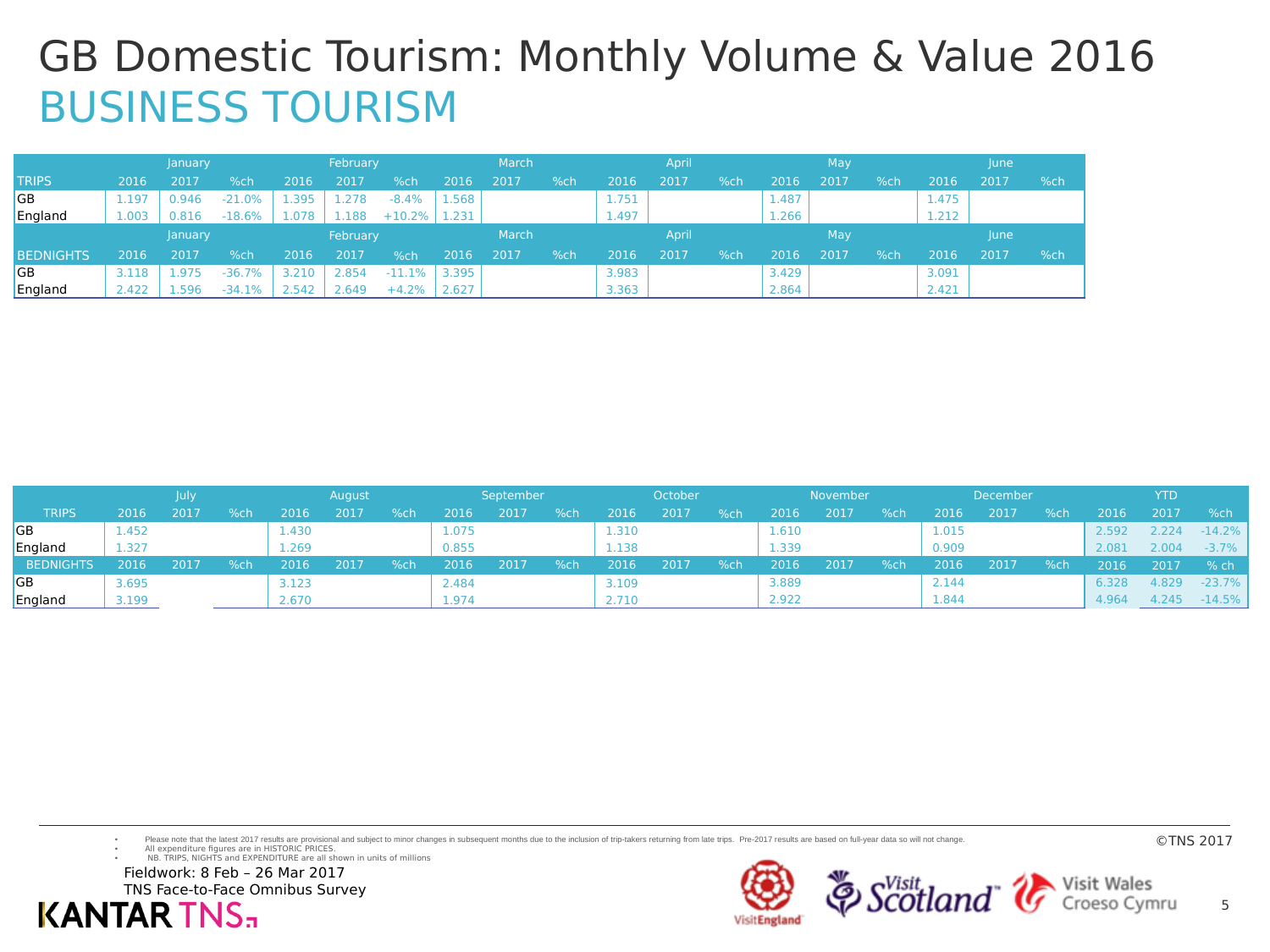

# GB Domestic Tourism: Monthly Volume & Value 2016 BUSINESS TOURISM
|  | January |  |  | February |  |  | March |  |  | April |  |  | May |  |  | June |  |  |
| --- | --- | --- | --- | --- | --- | --- | --- | --- | --- | --- | --- | --- | --- | --- | --- | --- | --- | --- |
| TRIPS | 2016 | 2017 | %ch | 2016 | 2017 | %ch | 2016 | 2017 | %ch | 2016 | 2017 | %ch | 2016 | 2017 | %ch | 2016 | 2017 | %ch |
| GB | 1.197 | 0.946 | -21.0% | 1.395 | 1.278 | -8.4% | 1.568 |  |  | 1.751 |  |  | 1.487 |  |  | 1.475 |  |  |
| England | 1.003 | 0.816 | -18.6% | 1.078 | 1.188 | +10.2% | 1.231 |  |  | 1.497 |  |  | 1.266 |  |  | 1.212 |  |  |
|  | January |  |  | February |  |  | March |  |  | April |  |  | May |  |  | June |  |  |
| BEDNIGHTS | 2016 | 2017 | %ch | 2016 | 2017 | %ch | 2016 | 2017 | %ch | 2016 | 2017 | %ch | 2016 | 2017 | %ch | 2016 | 2017 | %ch |
| GB | 3.118 | 1.975 | -36.7% | 3.210 | 2.854 | -11.1% | 3.395 |  |  | 3.983 |  |  | 3.429 |  |  | 3.091 |  |  |
| England | 2.422 | 1.596 | -34.1% | 2.542 | 2.649 | +4.2% | 2.627 |  |  | 3.363 |  |  | 2.864 |  |  | 2.421 |  |  |
|  |  | July |  | August |  |  | September |  |  | October |  |  | November |  |  | December |  |  | YTD |  |  |
| --- | --- | --- | --- | --- | --- | --- | --- | --- | --- | --- | --- | --- | --- | --- | --- | --- | --- | --- | --- | --- | --- |
| TRIPS | 2016 | 2017 | %ch | 2016 | 2017 | %ch | 2016 | 2017 | %ch | 2016 | 2017 | %ch | 2016 | 2017 | %ch | 2016 | 2017 | %ch | 2016 | 2017 | %ch |
| GB | 1.452 |  |  | 1.430 |  |  | 1.075 |  |  | 1.310 |  |  | 1.610 |  |  | 1.015 |  |  | 2.592 | 2.224 | -14.2% |
| England | 1.327 |  |  | 1.269 |  |  | 0.855 |  |  | 1.138 |  |  | 1.339 |  |  | 0.909 |  |  | 2.081 | 2.004 | -3.7% |
| BEDNIGHTS | 2016 | 2017 | %ch | 2016 | 2017 | %ch | 2016 | 2017 | %ch | 2016 | 2017 | %ch | 2016 | 2017 | %ch | 2016 | 2017 | %ch | 2016 | 2017 | % ch |
| GB | 3.695 |  |  | 3.123 |  |  | 2.484 |  |  | 3.109 |  |  | 3.889 |  |  | 2.144 |  |  | 6.328 | 4.829 | -23.7% |
| England | 3.199 |  |  | 2.670 |  |  | 1.974 |  |  | 2.710 |  |  | 2.922 |  |  | 1.844 |  |  | 4.964 | 4.245 | -14.5% |
Please note that the latest 2017 results are provisional and subject to minor changes in subsequent months due to the inclusion of trip-takers returning from late trips.  Pre-2017 results are based on full-year data so will not change.
All expenditure figures are in HISTORIC PRICES.
 NB. TRIPS, NIGHTS and EXPENDITURE are all shown in units of millions

Fieldwork: 8 Feb – 26 Mar 2017
TNS Face-to-Face Omnibus Survey
5